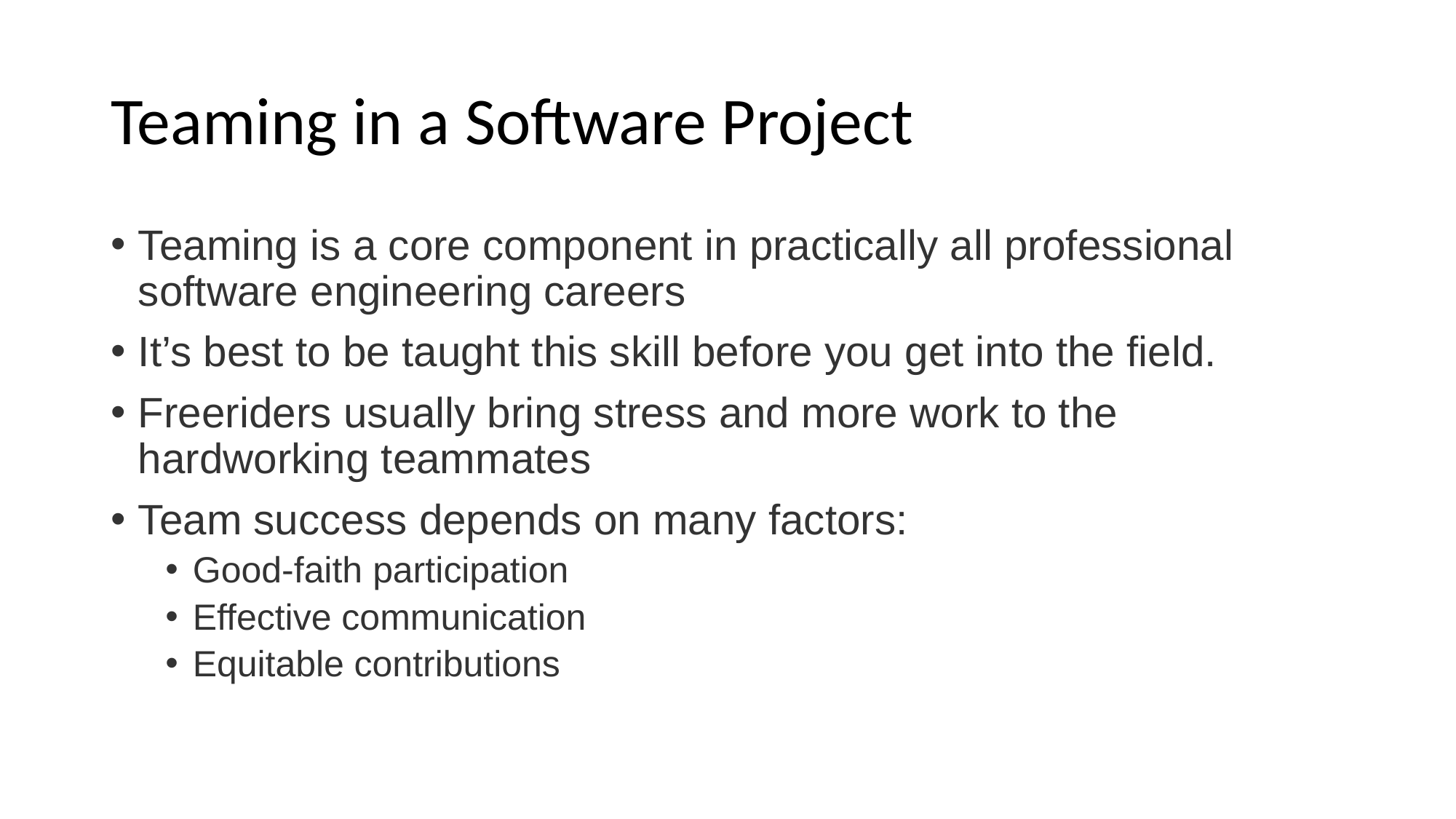

# Teaming in a Software Project
Teaming is a core component in practically all professional software engineering careers
It’s best to be taught this skill before you get into the field.
Freeriders usually bring stress and more work to the hardworking teammates
Team success depends on many factors:
Good-faith participation
Effective communication
Equitable contributions